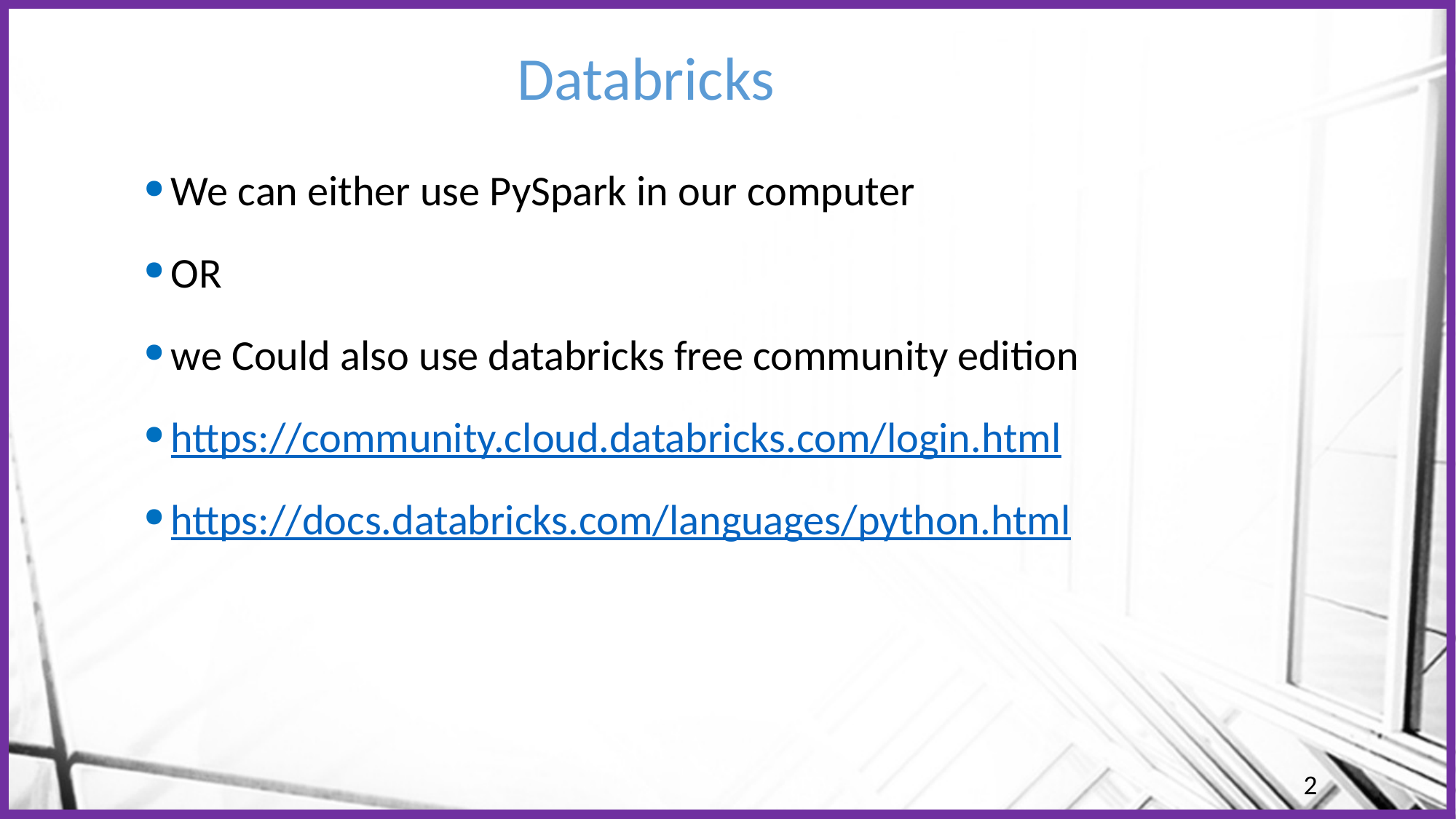

# Databricks
We can either use PySpark in our computer
OR
we Could also use databricks free community edition
https://community.cloud.databricks.com/login.html
https://docs.databricks.com/languages/python.html

2